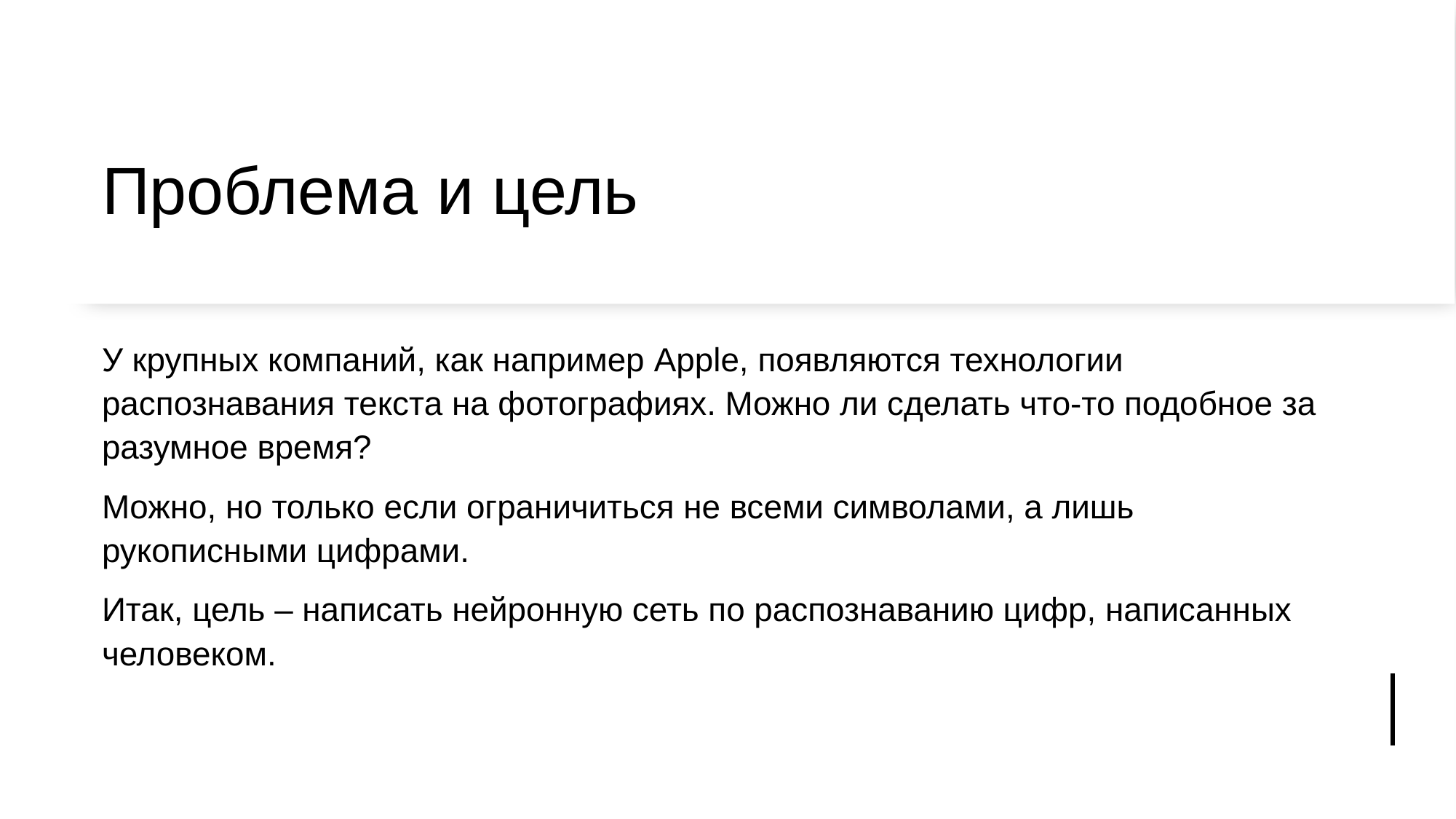

# Проблема и цель
У крупных компаний, как например Apple, появляются технологии распознавания текста на фотографиях. Можно ли сделать что-то подобное за разумное время?
Можно, но только если ограничиться не всеми символами, а лишь рукописными цифрами.
Итак, цель – написать нейронную сеть по распознаванию цифр, написанных человеком.